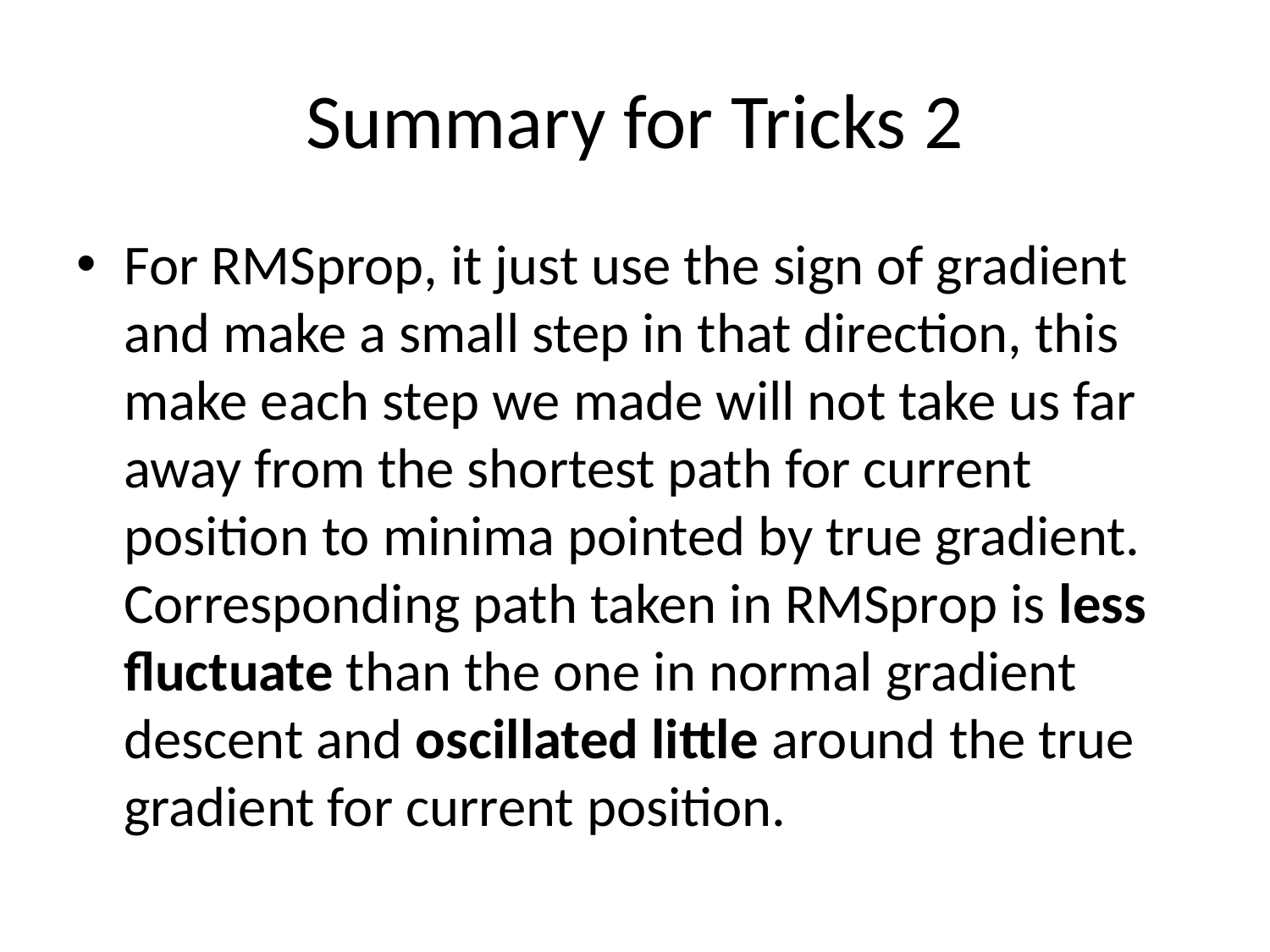

# Summary for Tricks 2
For RMSprop, it just use the sign of gradient and make a small step in that direction, this make each step we made will not take us far away from the shortest path for current position to minima pointed by true gradient. Corresponding path taken in RMSprop is less fluctuate than the one in normal gradient descent and oscillated little around the true gradient for current position.